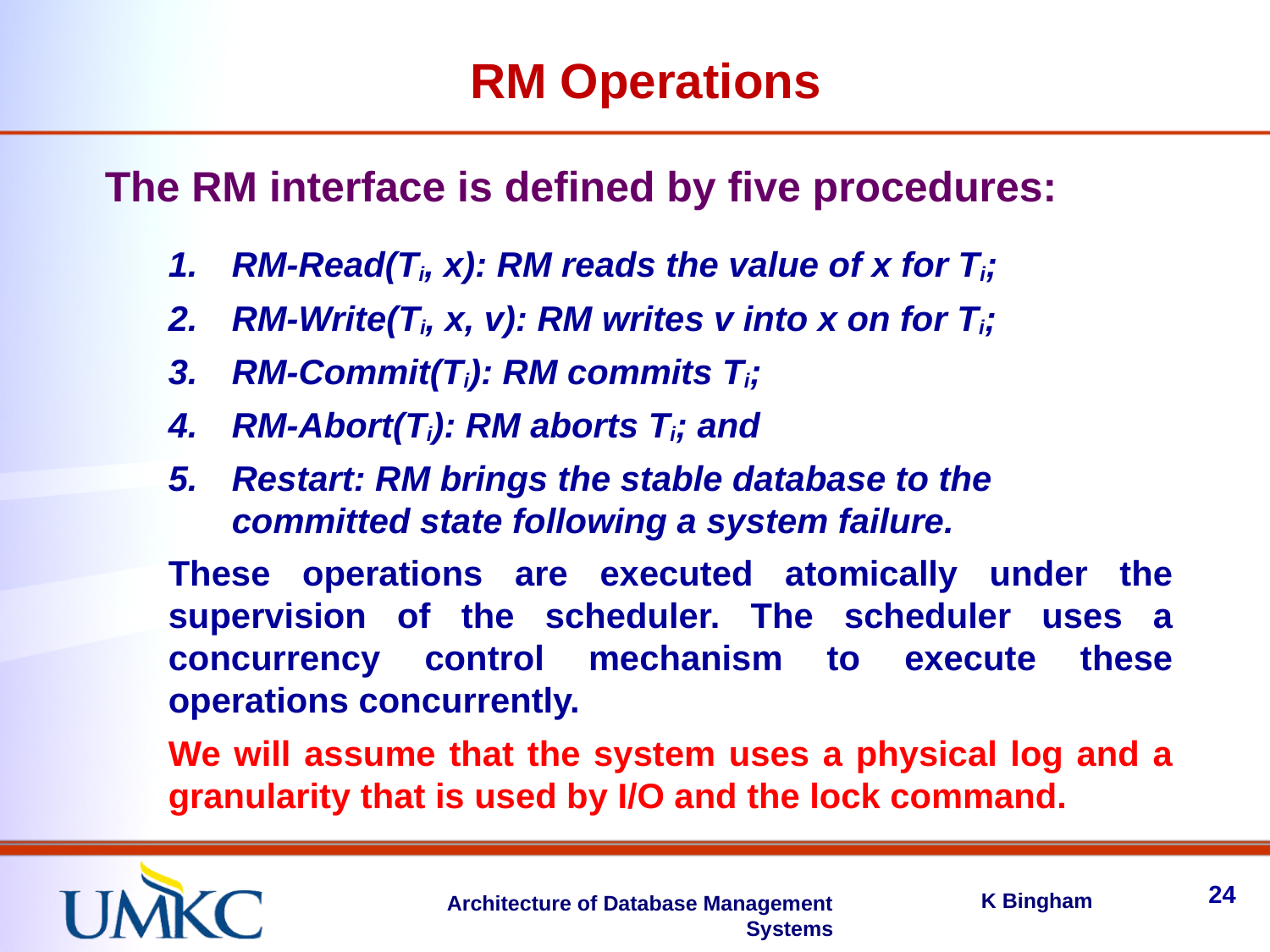

RM Operations
The RM interface is defined by five procedures:
RM-Read(Ti, x): RM reads the value of x for Ti;
RM-Write(Ti, x, v): RM writes v into x on for Ti;
RM-Commit(Ti): RM commits Ti;
RM-Abort(Ti): RM aborts Ti; and
Restart: RM brings the stable database to the committed state following a system failure.
These operations are executed atomically under the supervision of the scheduler. The scheduler uses a concurrency control mechanism to execute these operations concurrently.
We will assume that the system uses a physical log and a granularity that is used by I/O and the lock command.
24